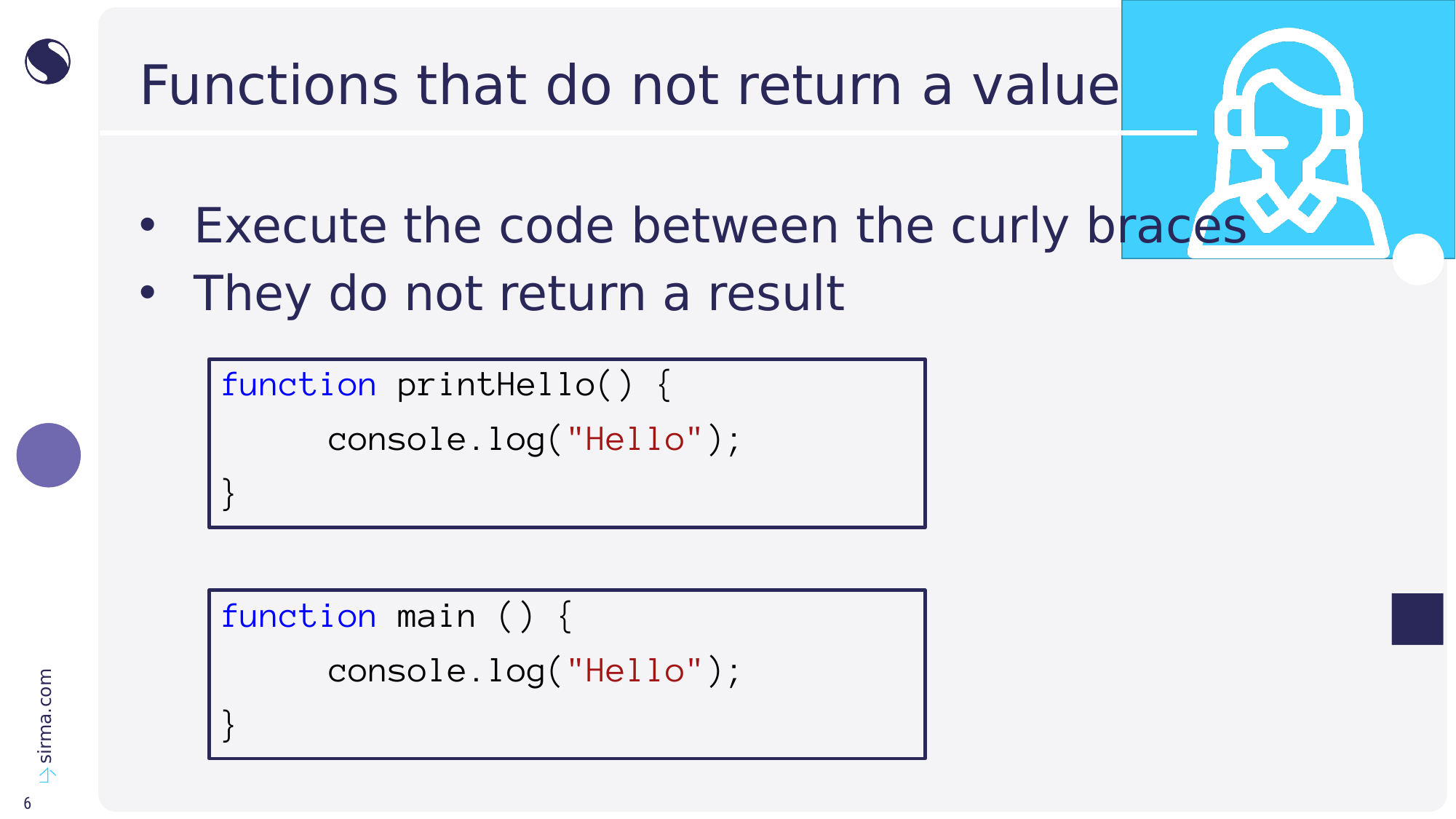

# Functions that do not return a value
Execute the code between the curly braces
They do not return a result

function printHello() {
	console.log("Hello");
}
function main () {
	console.log("Hello");
}